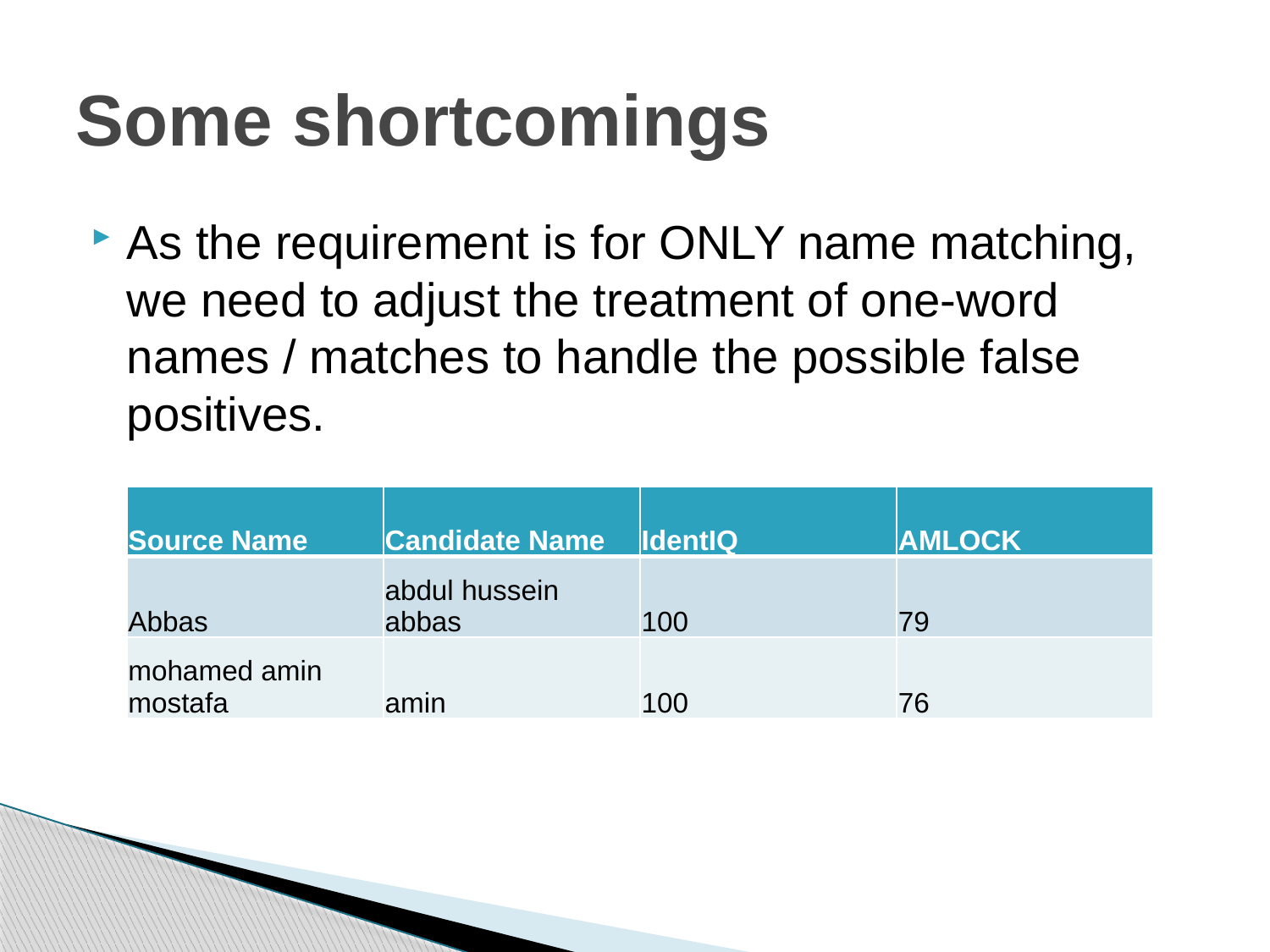

# Some shortcomings
As the requirement is for ONLY name matching, we need to adjust the treatment of one-word names / matches to handle the possible false positives.

| Source Name | Candidate Name | IdentIQ | AMLOCK |
| --- | --- | --- | --- |
| Abbas | abdul hussein abbas | 100 | 79 |
| mohamed amin mostafa | amin | 100 | 76 |